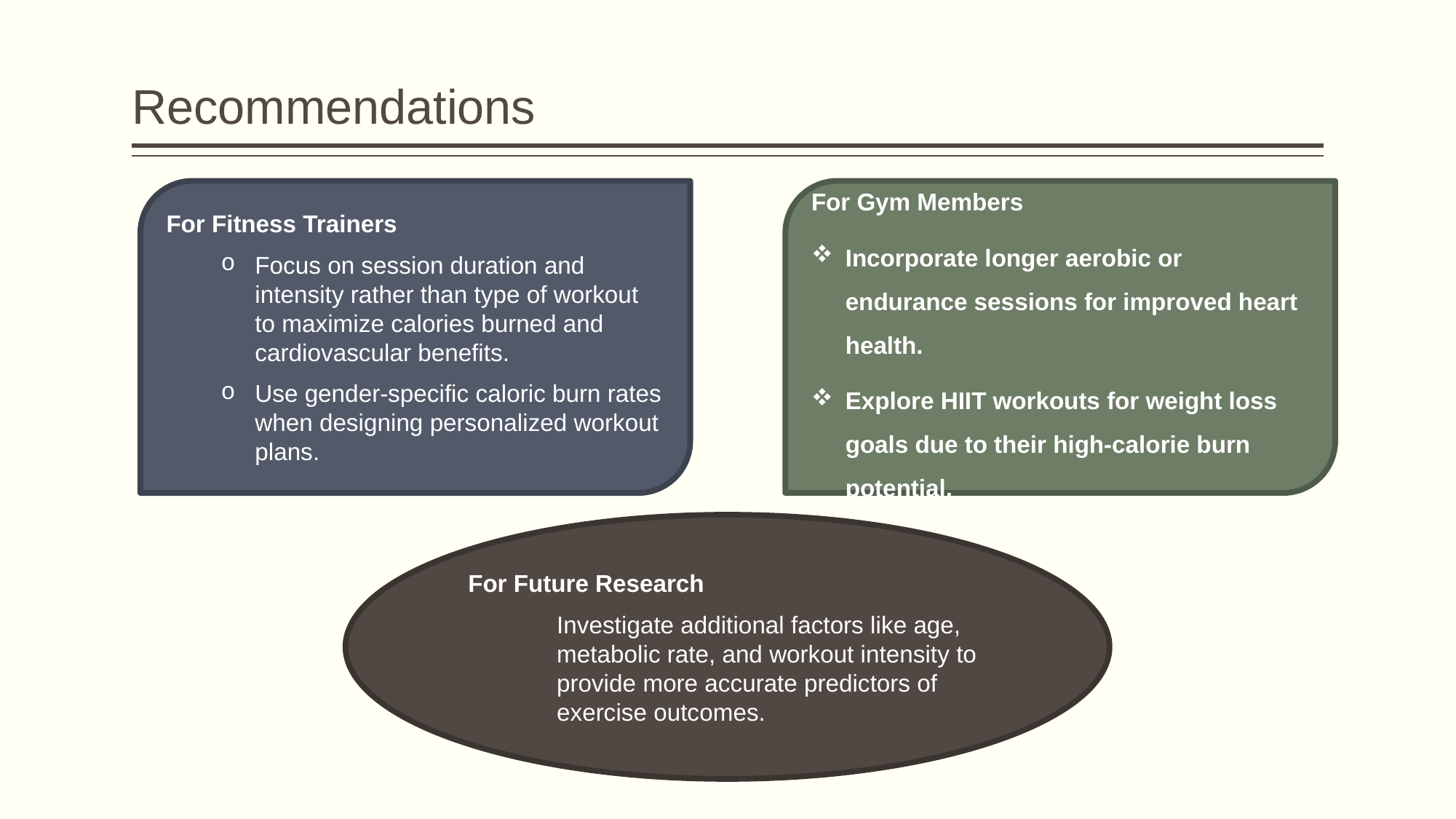

# Recommendations
For Fitness Trainers
Focus on session duration and intensity rather than type of workout to maximize calories burned and cardiovascular benefits.
Use gender-specific caloric burn rates when designing personalized workout plans.
For Gym Members
Incorporate longer aerobic or endurance sessions for improved heart health.
Explore HIIT workouts for weight loss goals due to their high-calorie burn potential.
For Future Research
Investigate additional factors like age, metabolic rate, and workout intensity to provide more accurate predictors of exercise outcomes.